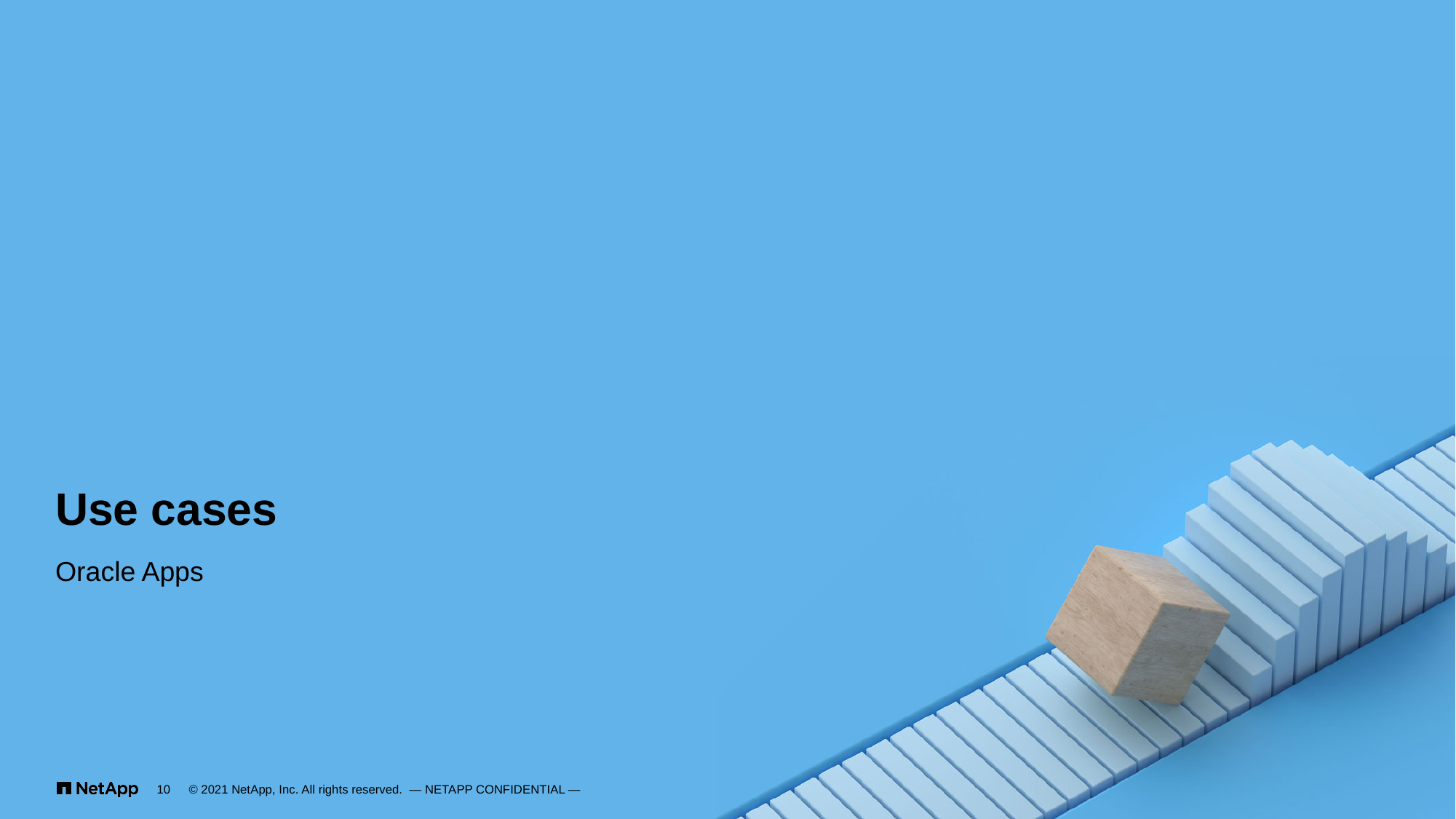

# Use cases
Oracle Apps
10
© 2021 NetApp, Inc. All rights reserved.  — NETAPP CONFIDENTIAL —